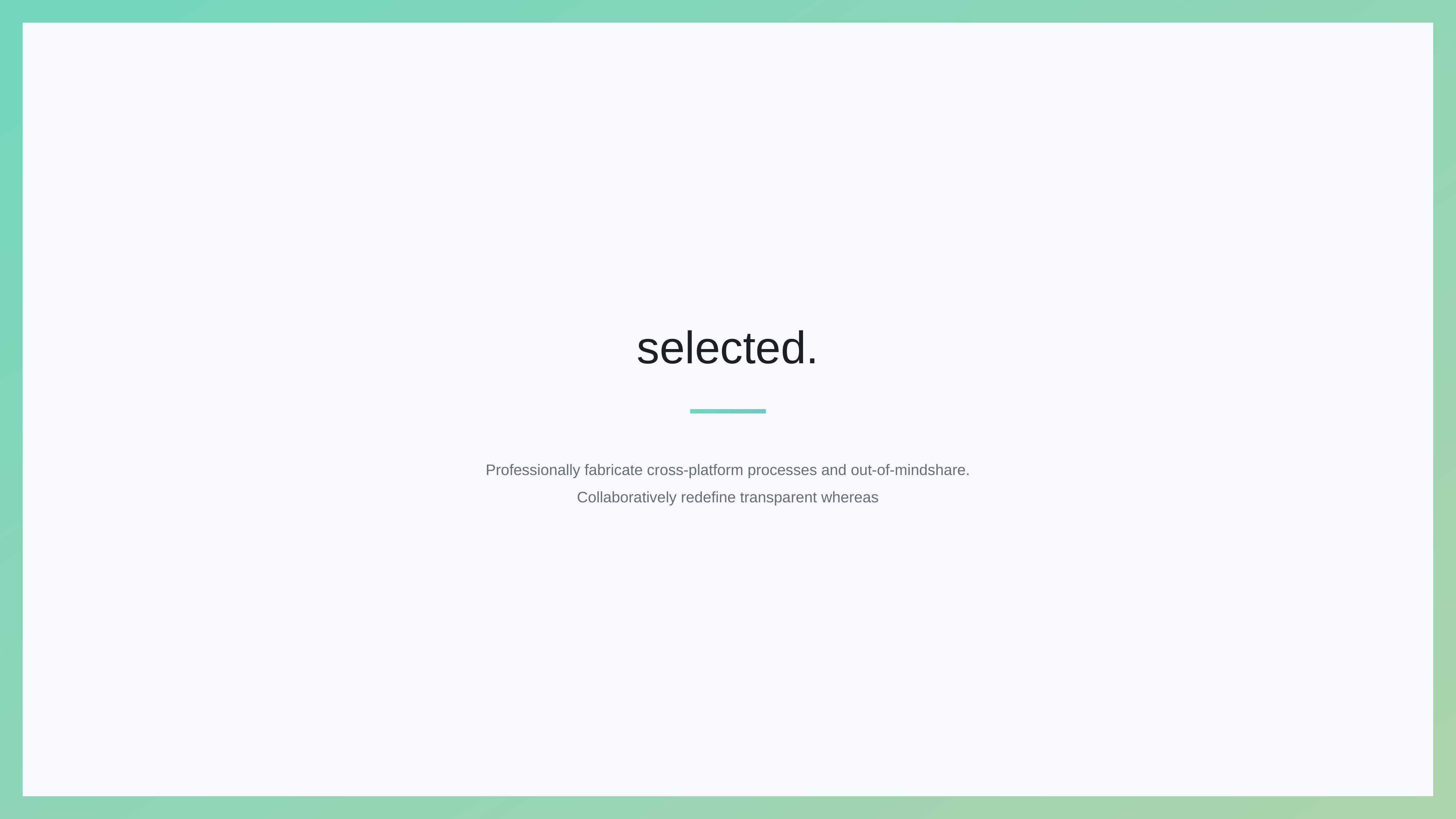

selected.

Professionally fabricate cross-platform processes and out-of-mindshare.
Collaboratively redefine transparent whereas